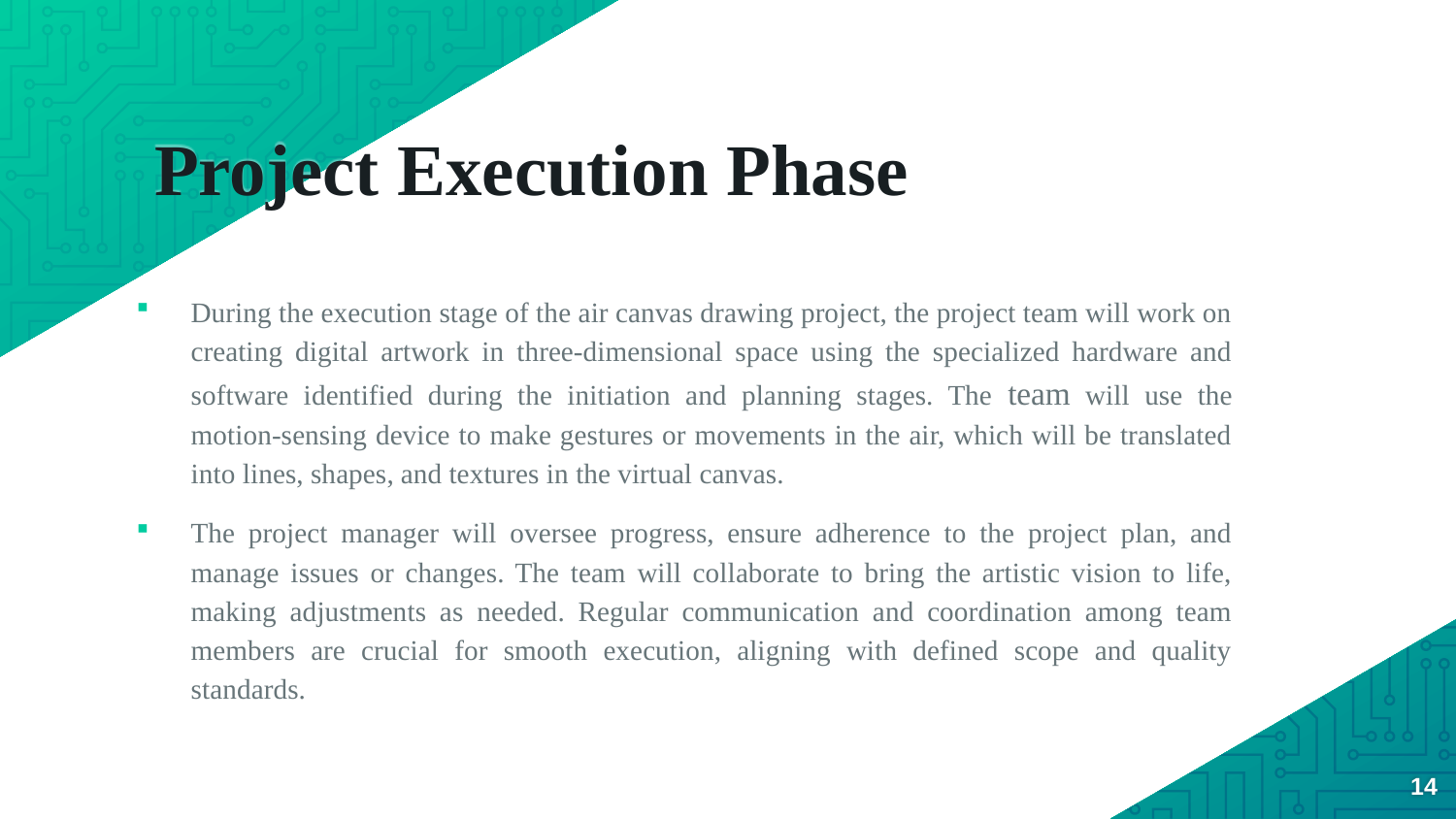

# Project Execution Phase
During the execution stage of the air canvas drawing project, the project team will work on creating digital artwork in three-dimensional space using the specialized hardware and software identified during the initiation and planning stages. The team will use the motion-sensing device to make gestures or movements in the air, which will be translated into lines, shapes, and textures in the virtual canvas.
The project manager will oversee progress, ensure adherence to the project plan, and manage issues or changes. The team will collaborate to bring the artistic vision to life, making adjustments as needed. Regular communication and coordination among team members are crucial for smooth execution, aligning with defined scope and quality standards.

14